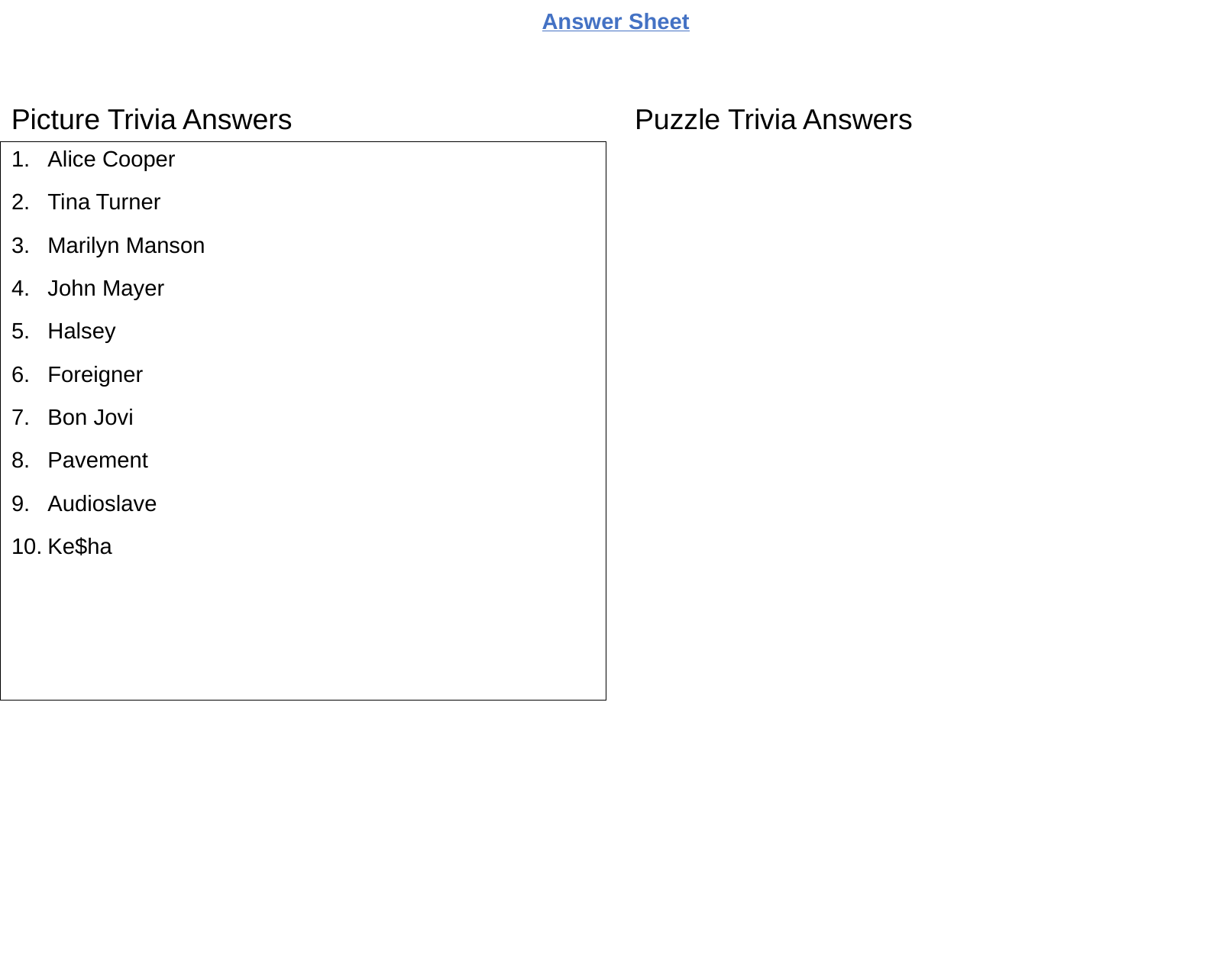

Alice Cooper
Tina Turner
Marilyn Manson
John Mayer
Halsey
Foreigner
Bon Jovi
Pavement
Audioslave
Ke$ha